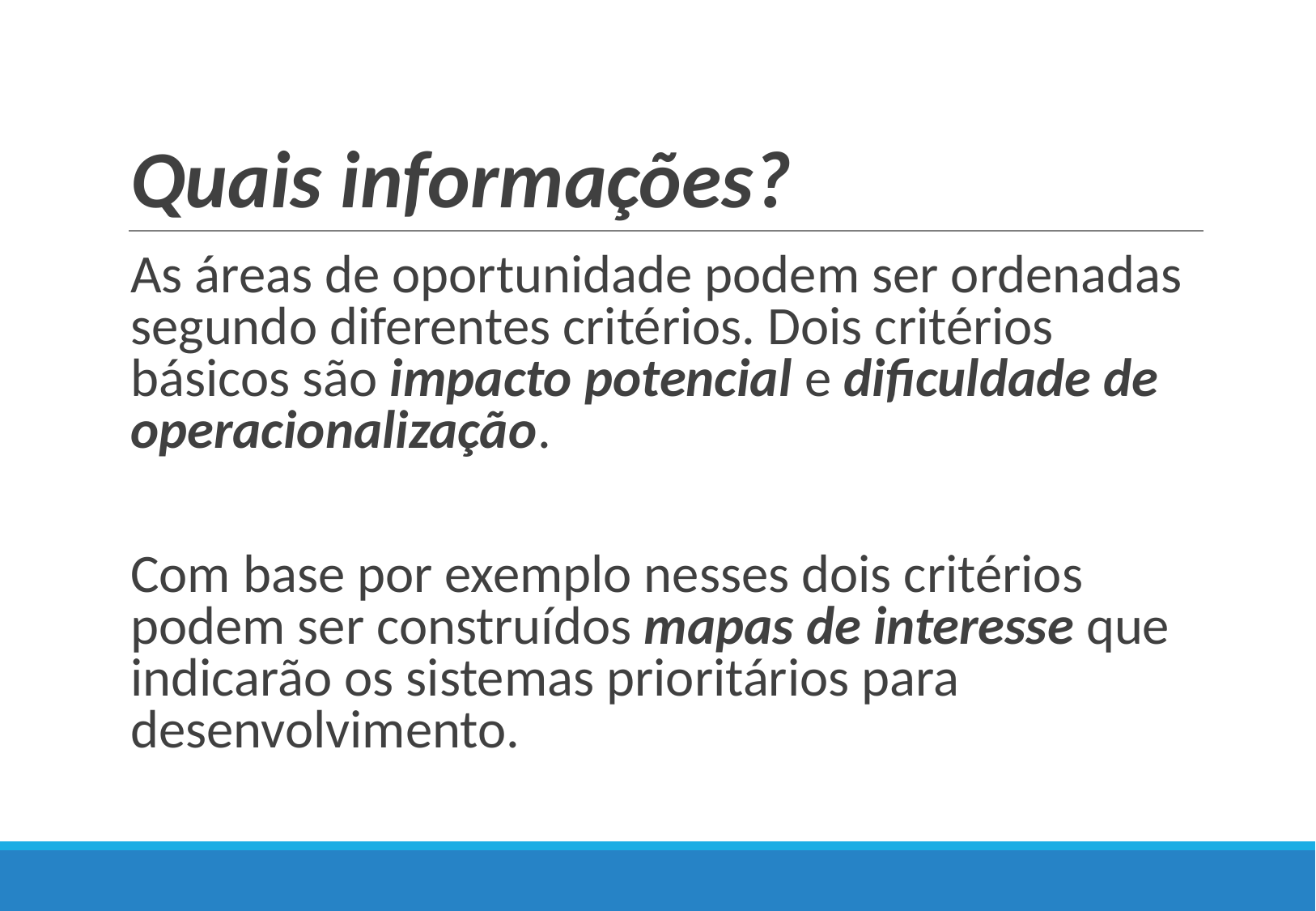

# Quais informações?
As áreas de oportunidade podem ser ordenadas segundo diferentes critérios. Dois critérios básicos são impacto potencial e dificuldade de operacionalização.

Com base por exemplo nesses dois critérios podem ser construídos mapas de interesse que indicarão os sistemas prioritários para desenvolvimento.